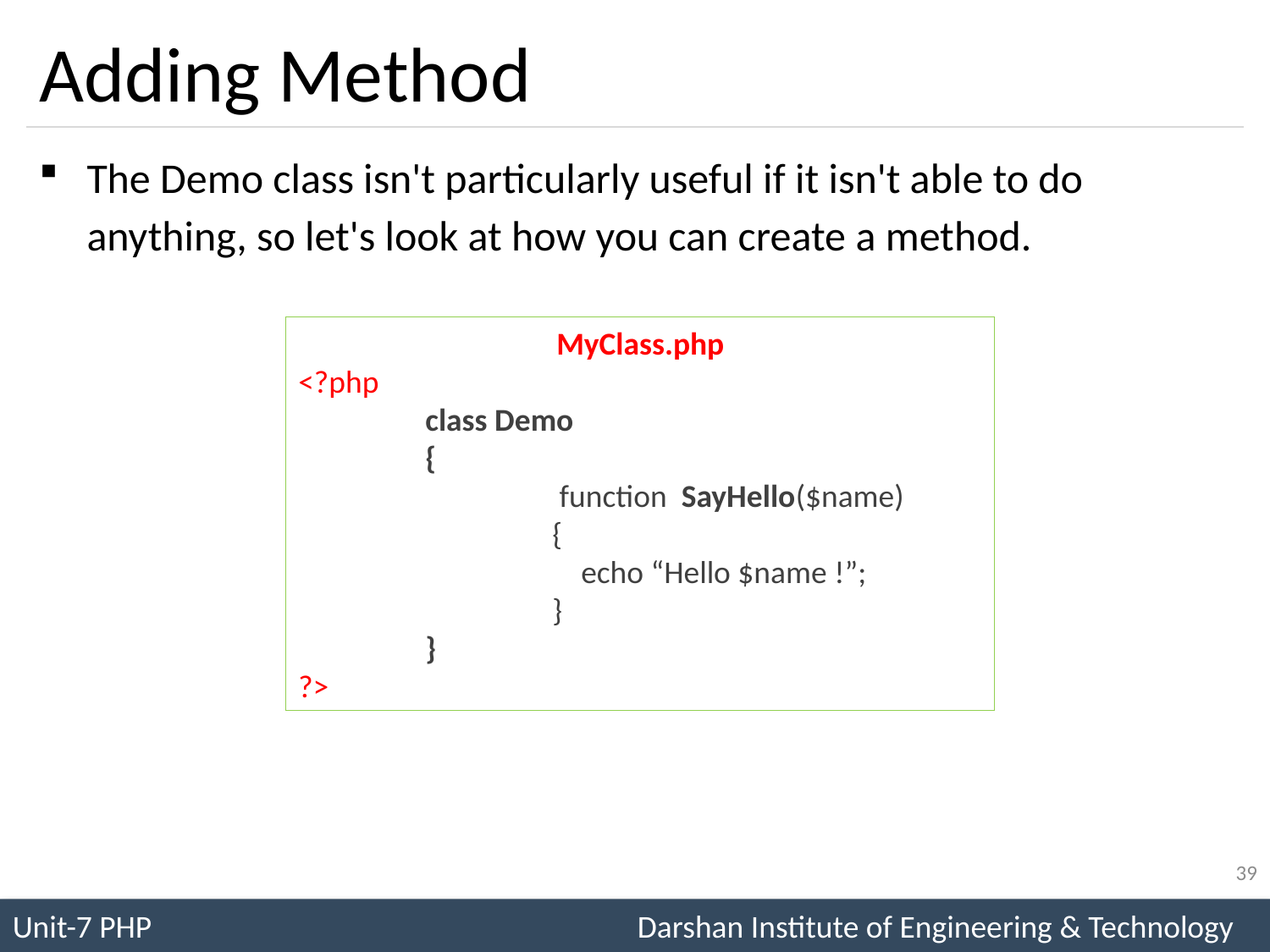

# Adding Method
The Demo class isn't particularly useful if it isn't able to do anything, so let's look at how you can create a method.

MyClass.php
<?php
	class Demo
	{
		 function  SayHello($name)
{
    echo “Hello $name !”;
}
	}
?>
39